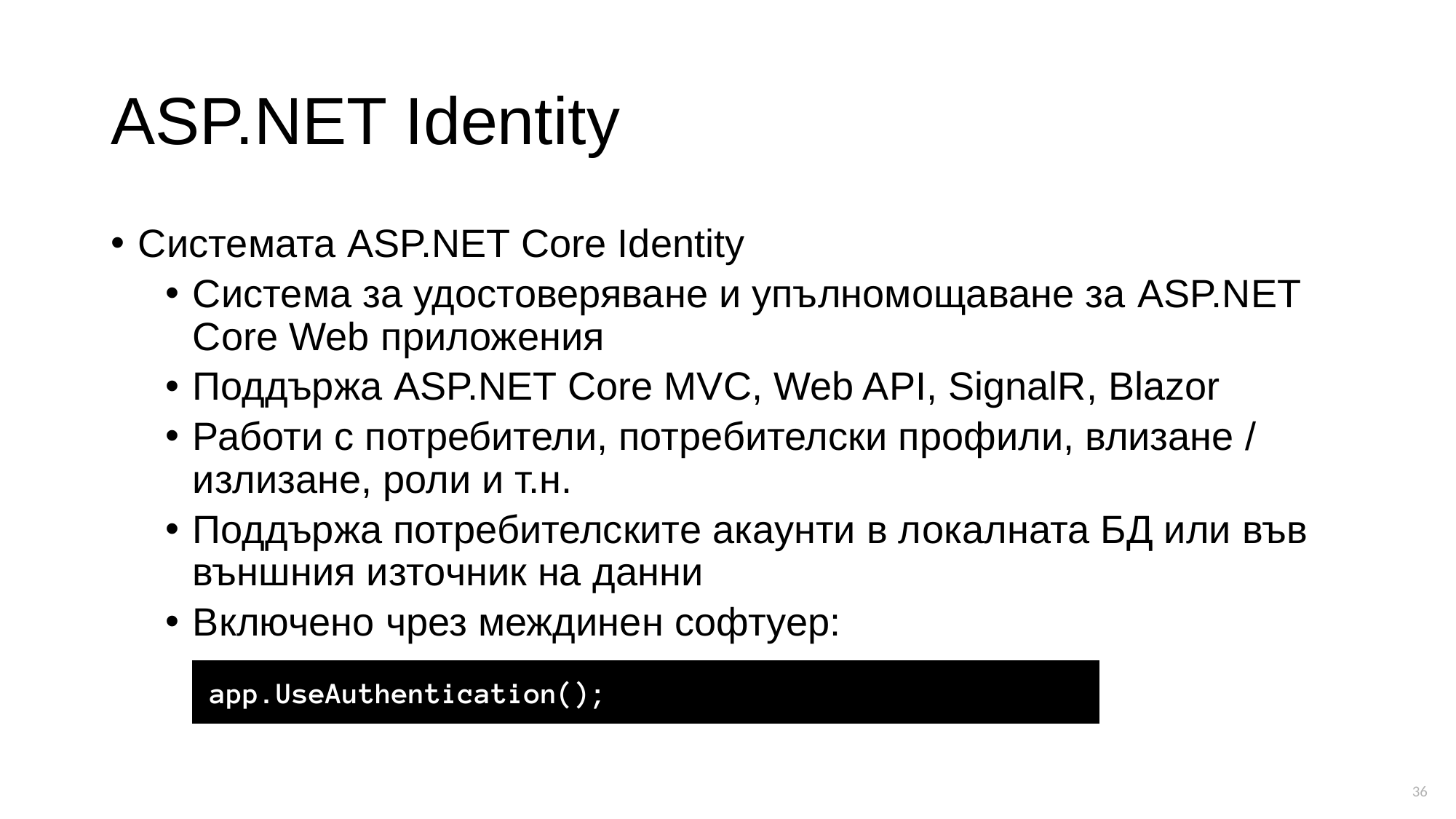

# ASP.NET Identity
Системата ASP.NET Core Identity
Система за удостоверяване и упълномощаване за ASP.NET Core Web приложения
Поддържа ASP.NET Core MVC, Web API, SignalR, Blazor
Работи с потребители, потребителски профили, влизане / излизане, роли и т.н.
Поддържа потребителските акаунти в локалната БД или във външния източник на данни
Включено чрез междинен софтуер:

app.UseAuthentication();
36